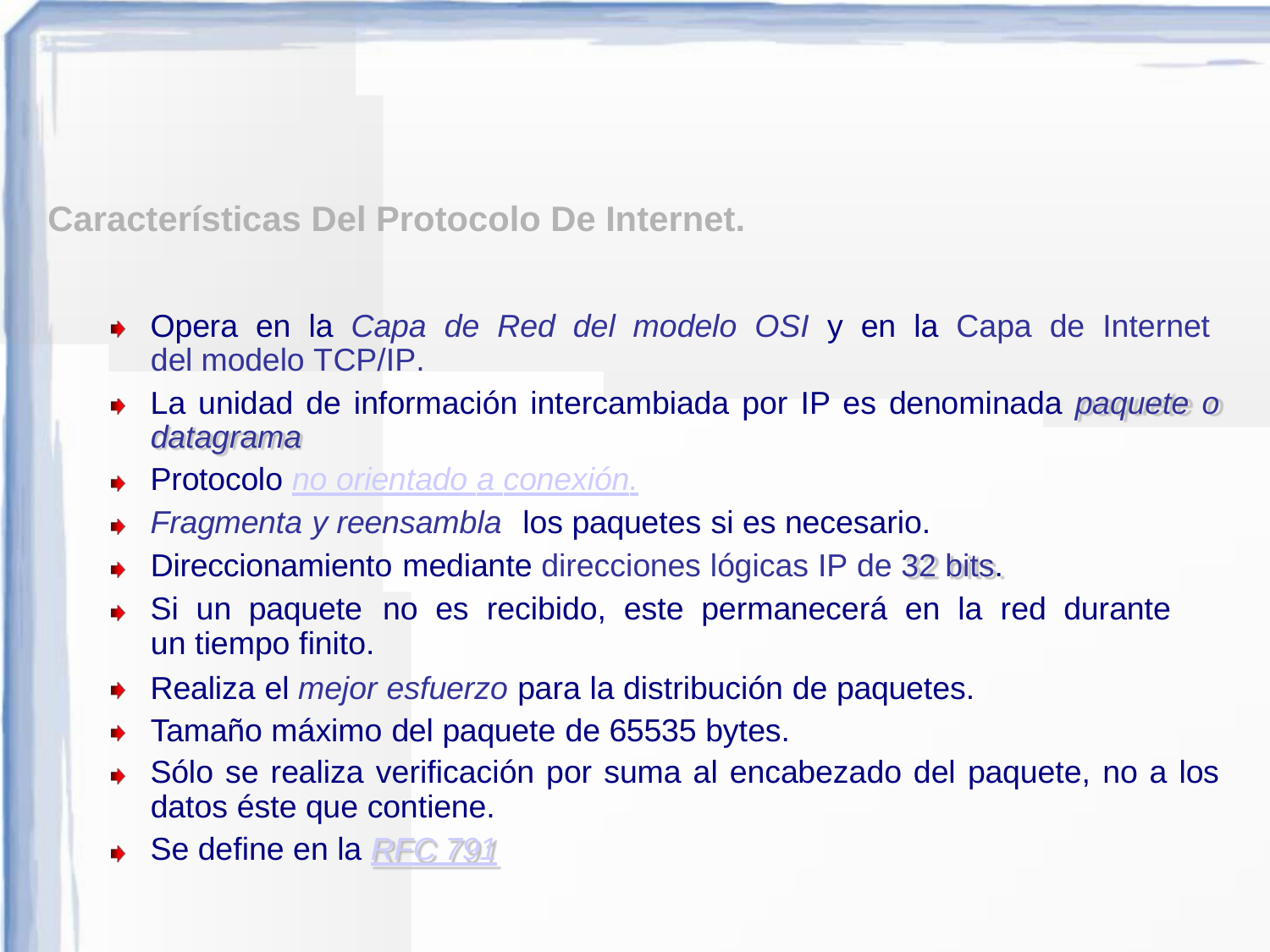

Características Del Protocolo De Internet.
Opera  en  la  Capa  de  Red  del  modelo  OSI  y  en  la  Capa  de  Internet  del modelo TCP/IP.
La unidad de información intercambiada por IP es denominada paquete o datagrama
Protocolo no orientado a conexión.
Fragmenta y reensambla	los paquetes si es necesario. Direccionamiento mediante direcciones lógicas IP de 32 bits.
Si  un  paquete	no  es  recibido,	este  permanecerá  en  la	red  durante  un tiempo finito.
Realiza el mejor esfuerzo para la distribución de paquetes. Tamaño máximo del paquete de 65535 bytes.
Sólo se realiza verificación por suma al encabezado del paquete, no a los datos éste que contiene.
Se define en la RFC 791